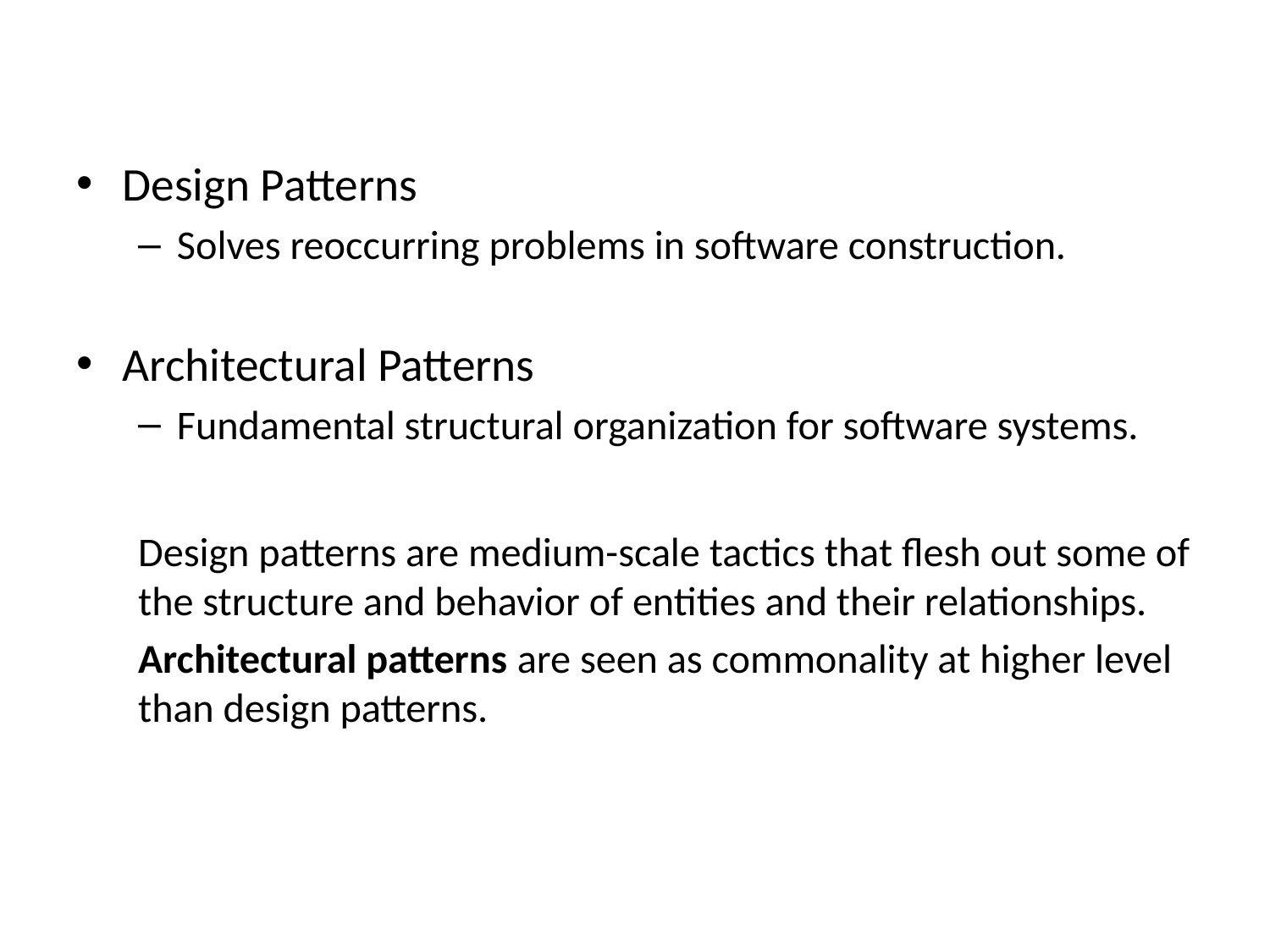

Design Patterns
Solves reoccurring problems in software construction.

Architectural Patterns
Fundamental structural organization for software systems.

Design patterns are medium-scale tactics that flesh out some of the structure and behavior of entities and their relationships.
Architectural patterns are seen as commonality at higher level than design patterns.